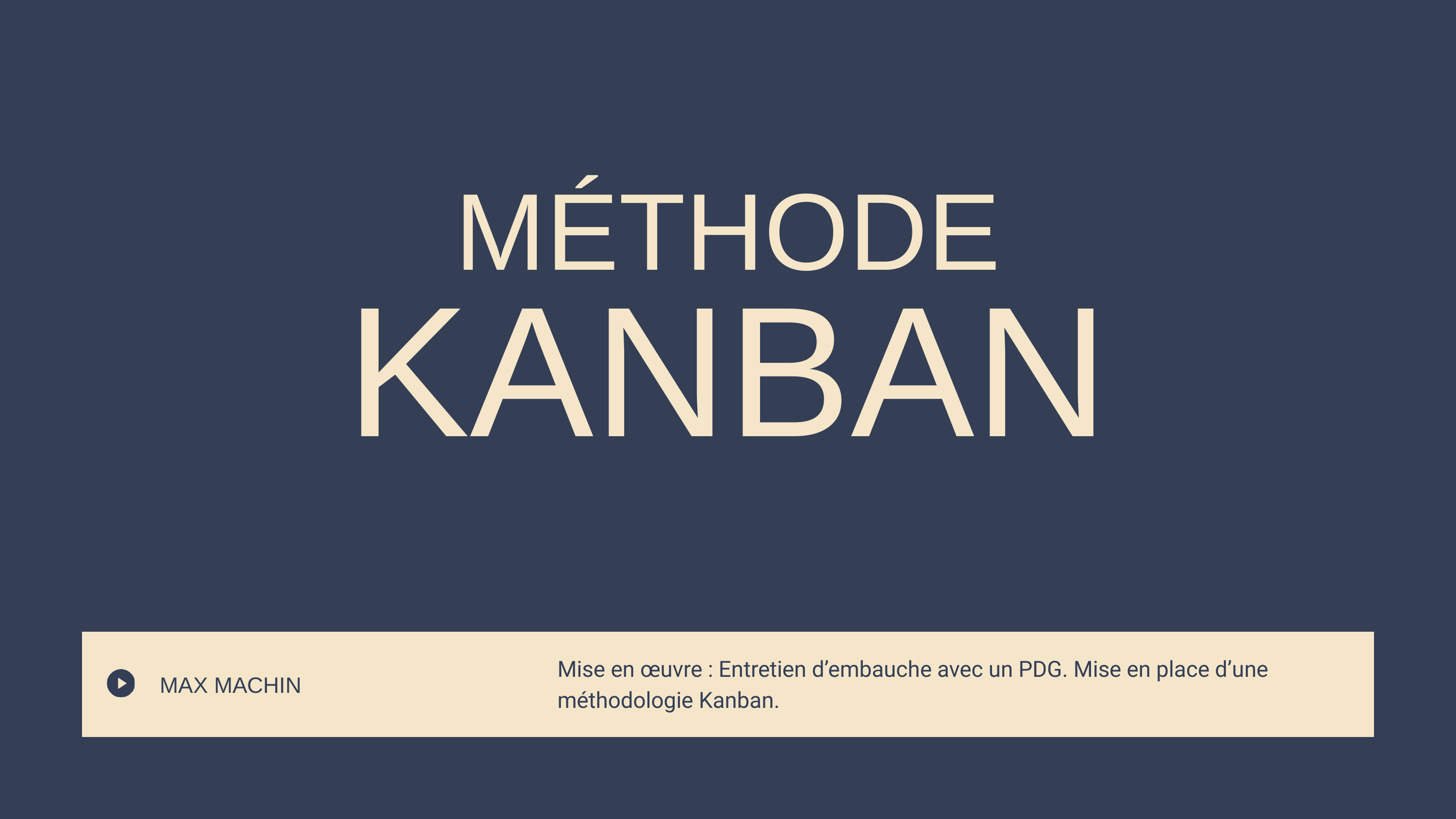

MÉTHODE
KANBAN

Mise en œuvre : Entretien d’embauche avec un PDG. Mise en place d’une méthodologie Kanban.
MAX MACHIN